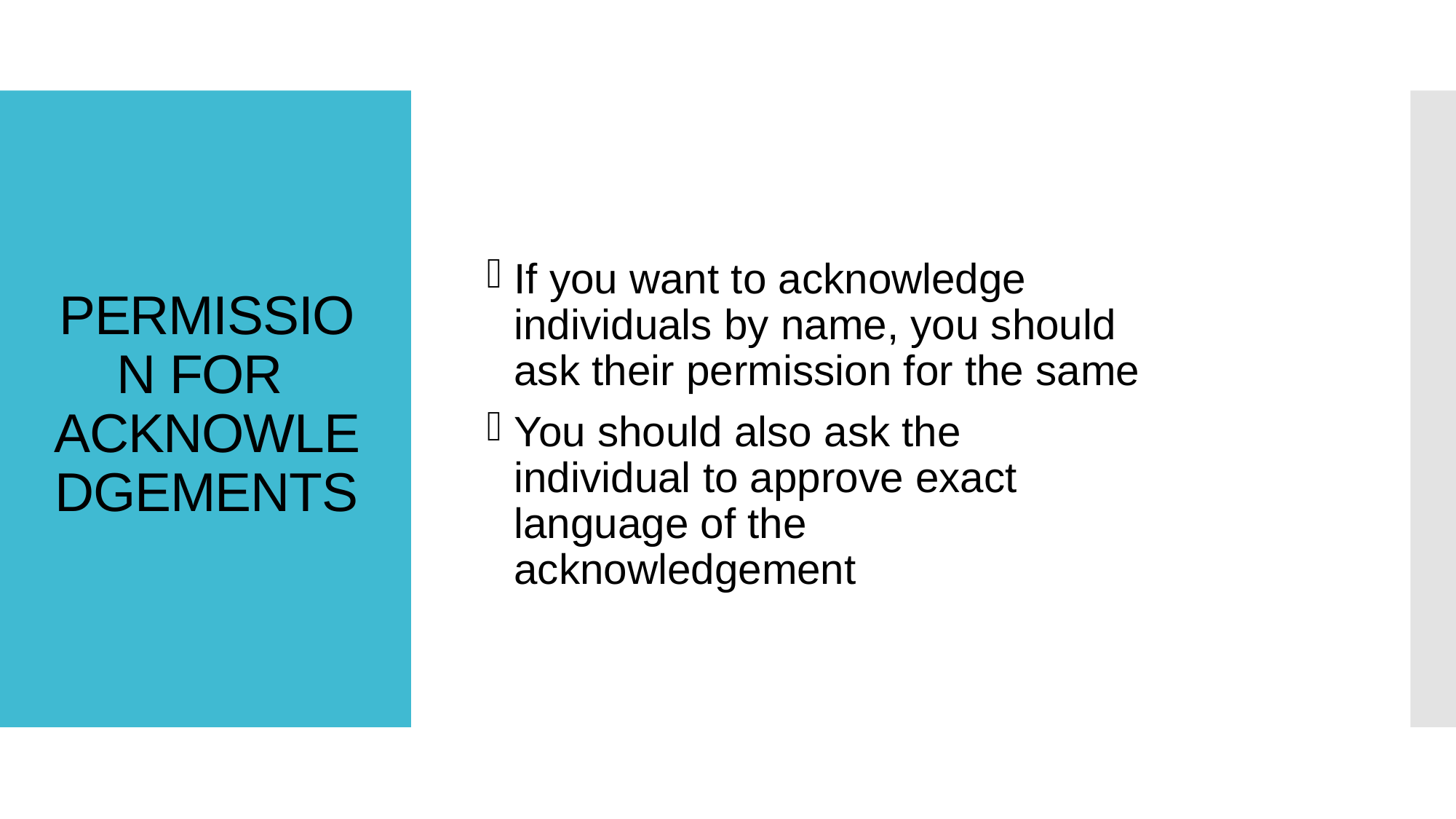

# PERMISSION FOR  ACKNOWLEDGEMENTS
If you want to acknowledge individuals by name, you should ask their permission for the same
You should also ask the individual to approve exact language of the acknowledgement